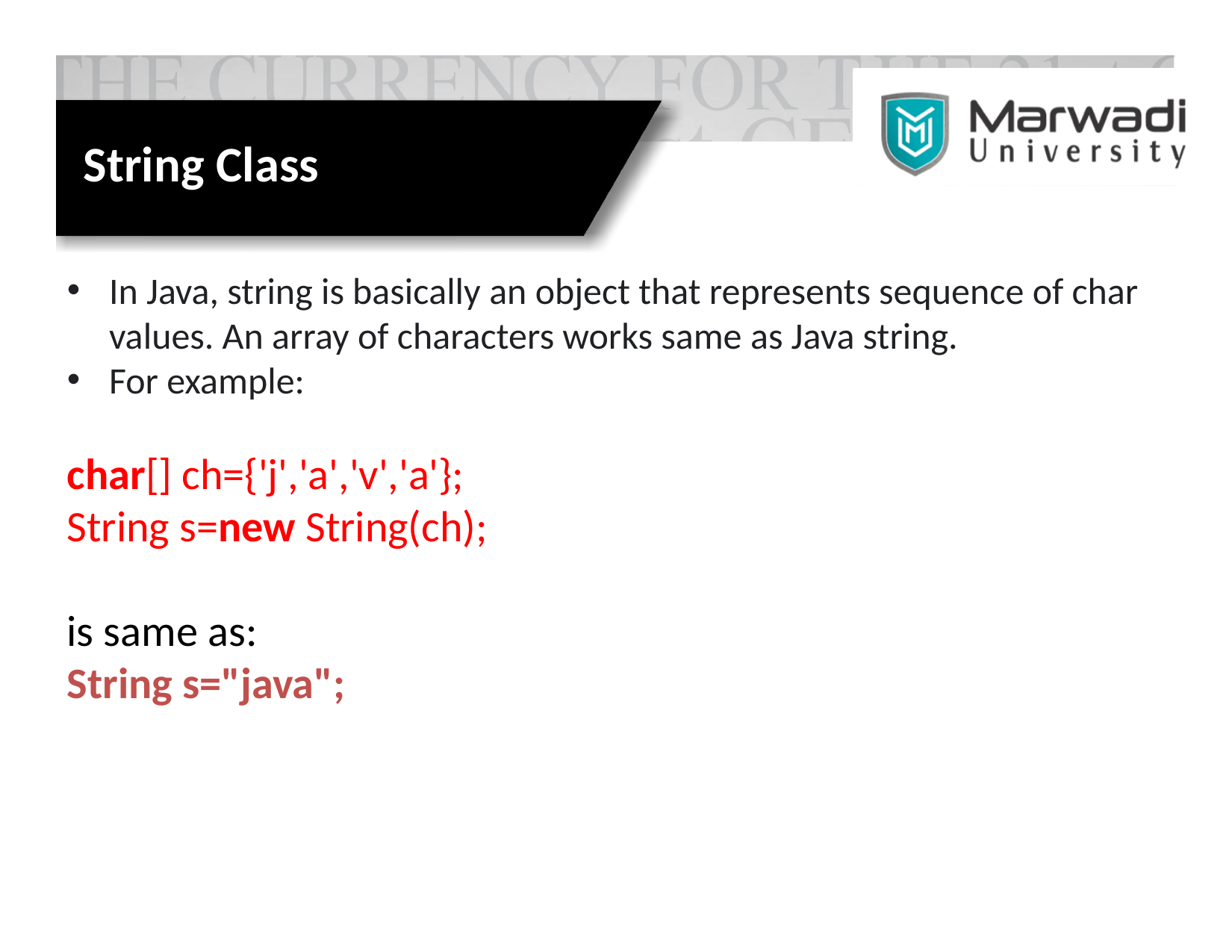

String Class
In Java, string is basically an object that represents sequence of char values. An array of characters works same as Java string.
For example:

char[] ch={'j','a','v','a'};
String s=new String(ch);

is same as:
String s="java";